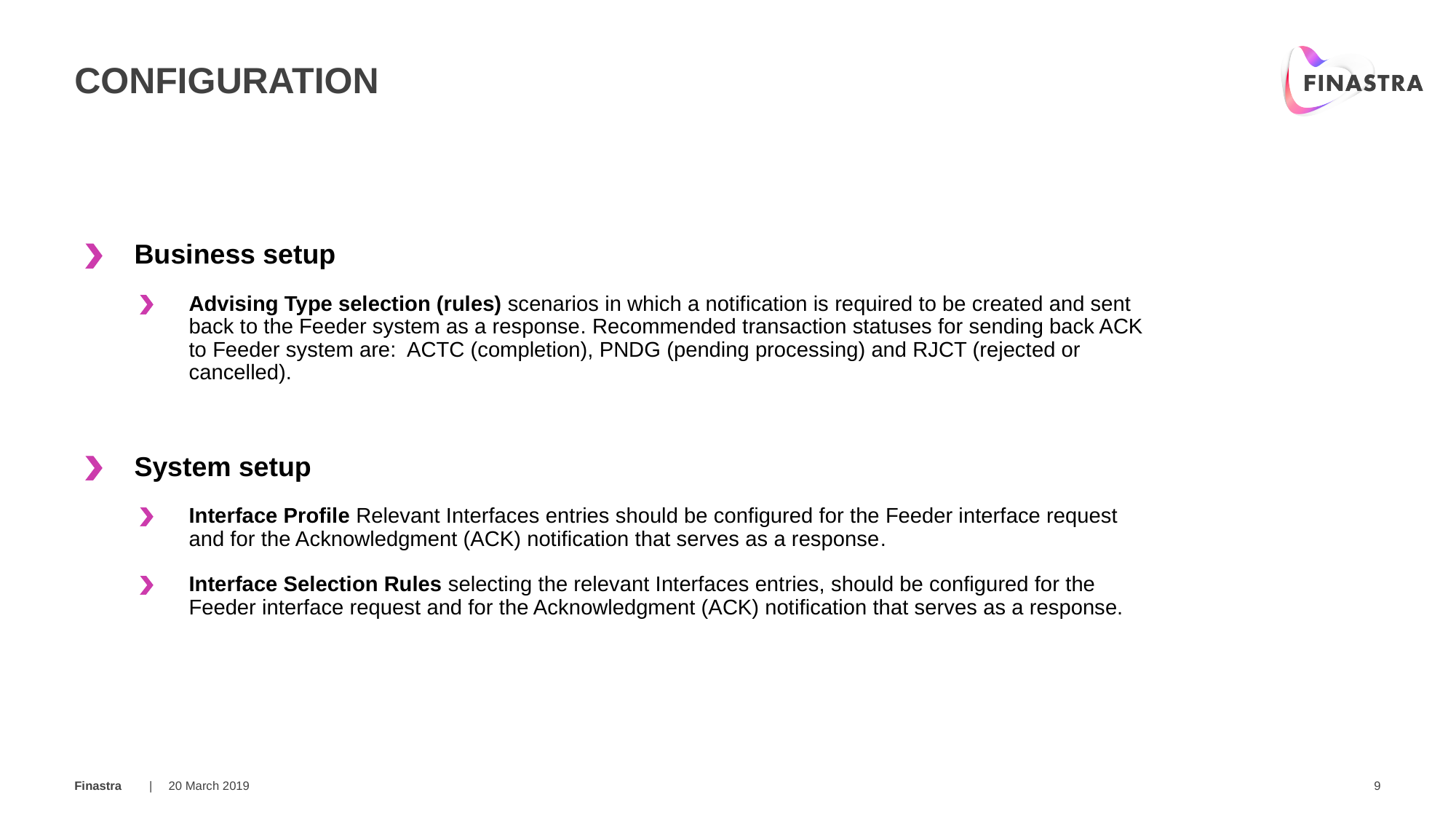

# configuration

Business setup
Advising Type selection (rules) scenarios in which a notification is required to be created and sent back to the Feeder system as a response. Recommended transaction statuses for sending back ACK to Feeder system are:  ACTC (completion), PNDG (pending processing) and RJCT (rejected or cancelled).

System setup
Interface Profile Relevant Interfaces entries should be configured for the Feeder interface request and for the Acknowledgment (ACK) notification that serves as a response.
Interface Selection Rules selecting the relevant Interfaces entries, should be configured for the Feeder interface request and for the Acknowledgment (ACK) notification that serves as a response.
20 March 2019
9